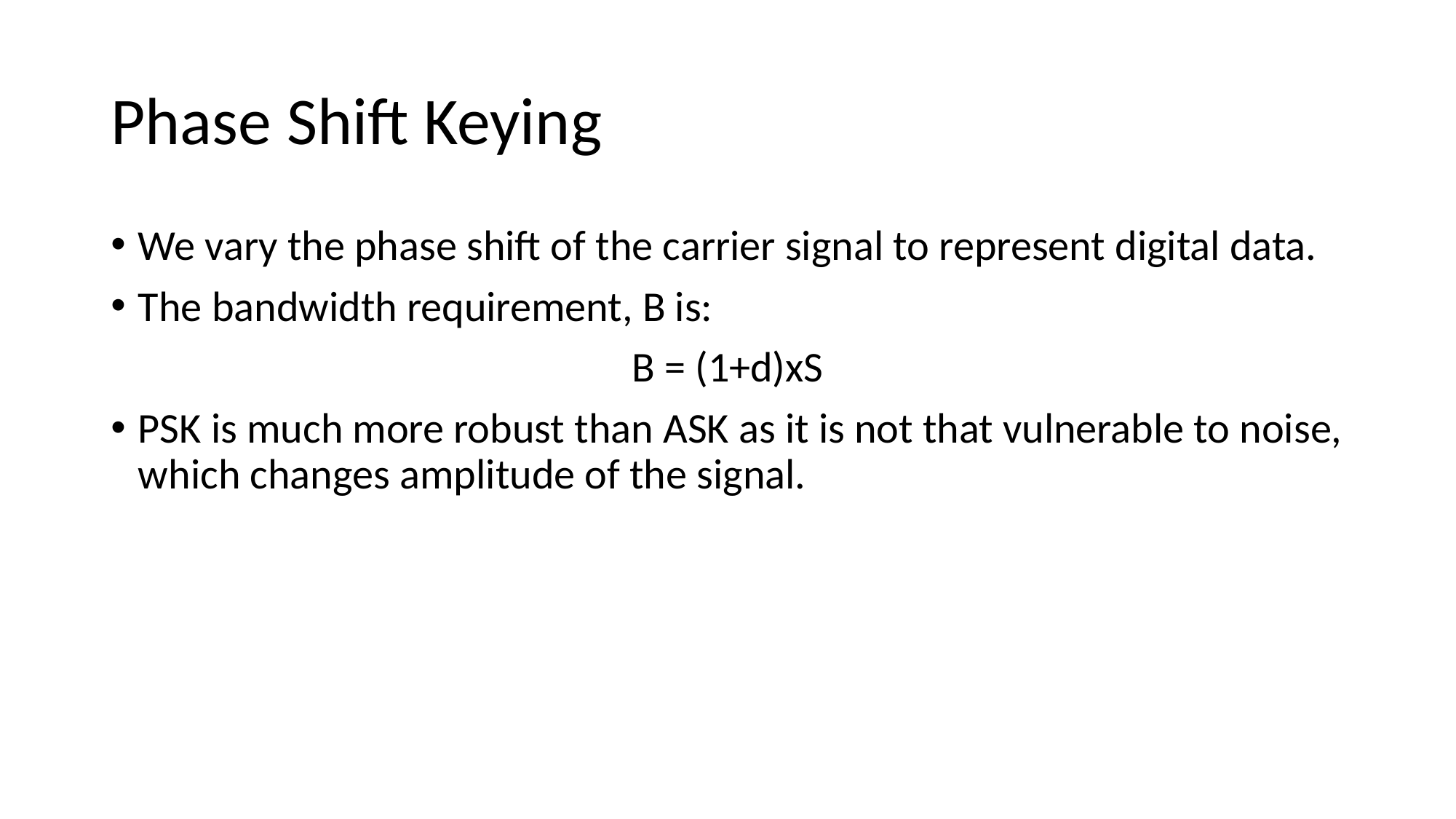

# Phase Shift Keying
We vary the phase shift of the carrier signal to represent digital data.
The bandwidth requirement, B is:
B = (1+d)xS
PSK is much more robust than ASK as it is not that vulnerable to noise, which changes amplitude of the signal.